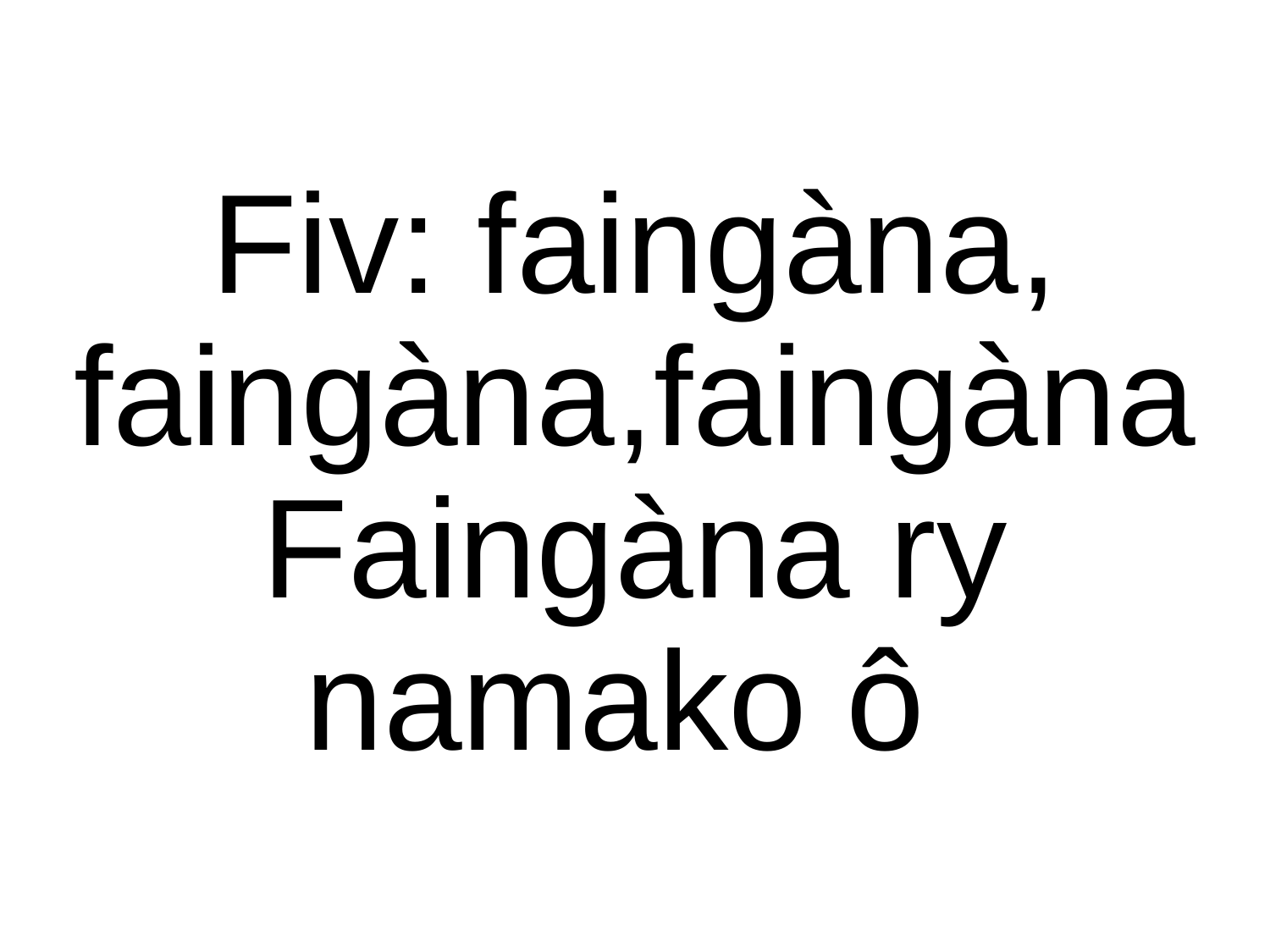

Fiv: faingàna, faingàna,faingàna
Faingàna ry namako ô